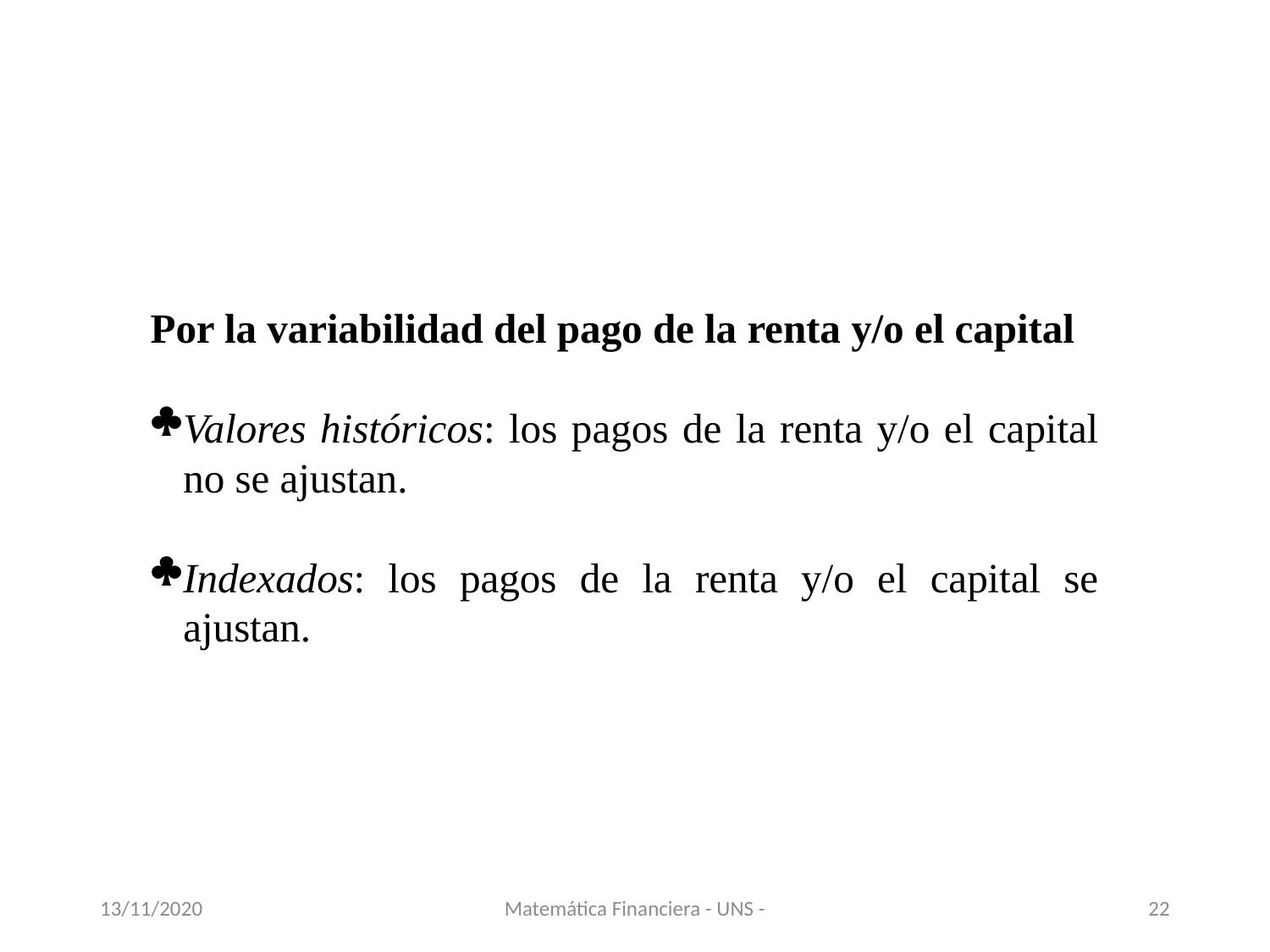

Por la variabilidad del pago de la renta y/o el capital

Valores históricos: los pagos de la renta y/o el capital no se ajustan.

Indexados: los pagos de la renta y/o el capital se ajustan.
13/11/2020
Matemática Financiera - UNS -
22